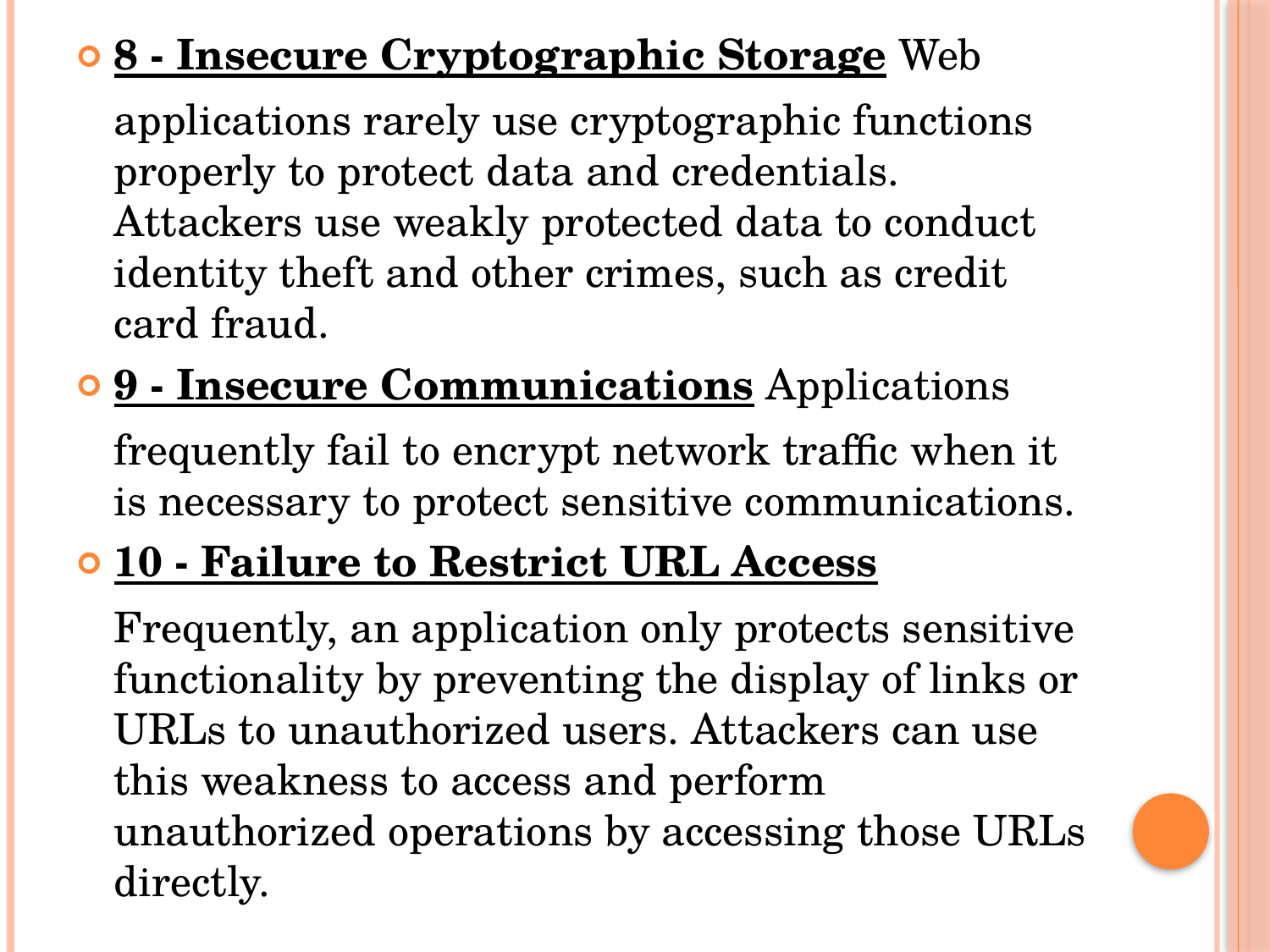

8 - Insecure Cryptographic Storage Web applications rarely use cryptographic functions properly to protect data and credentials. Attackers use weakly protected data to conduct identity theft and other crimes, such as credit card fraud.
9 - Insecure Communications Applications frequently fail to encrypt network traffic when it is necessary to protect sensitive communications.
10 - Failure to Restrict URL Access Frequently, an application only protects sensitive functionality by preventing the display of links or URLs to unauthorized users. Attackers can use this weakness to access and perform unauthorized operations by accessing those URLs directly.